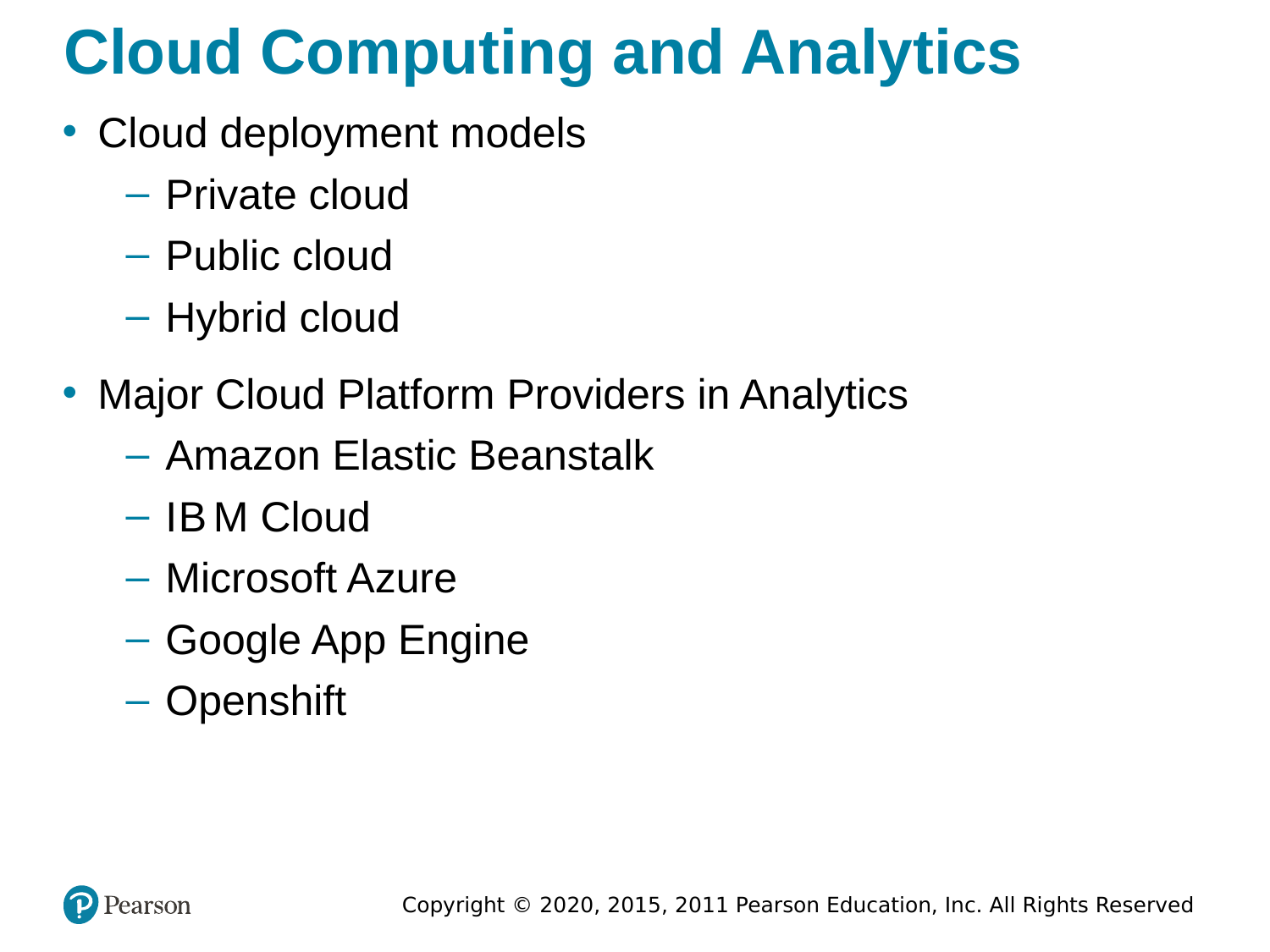

# Cloud Computing and Analytics
Cloud deployment models
Private cloud
Public cloud
Hybrid cloud
Major Cloud Platform Providers in Analytics
Amazon Elastic Beanstalk
I B M Cloud
Microsoft Azure
Google App Engine
Openshift